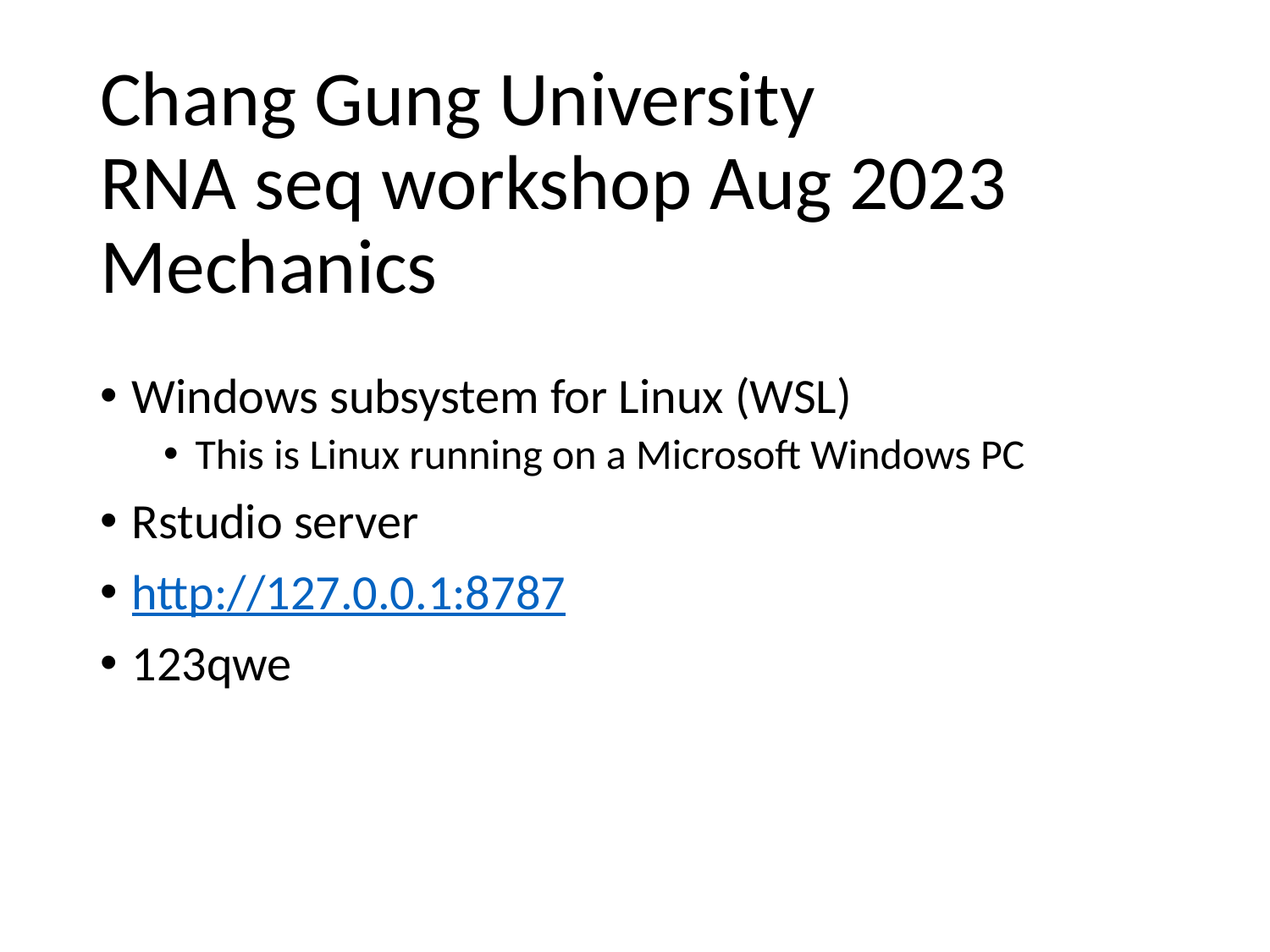

# Chang Gung University RNA seq workshop Aug 2023 Mechanics
Windows subsystem for Linux (WSL)
This is Linux running on a Microsoft Windows PC
Rstudio server
http://127.0.0.1:8787
123qwe